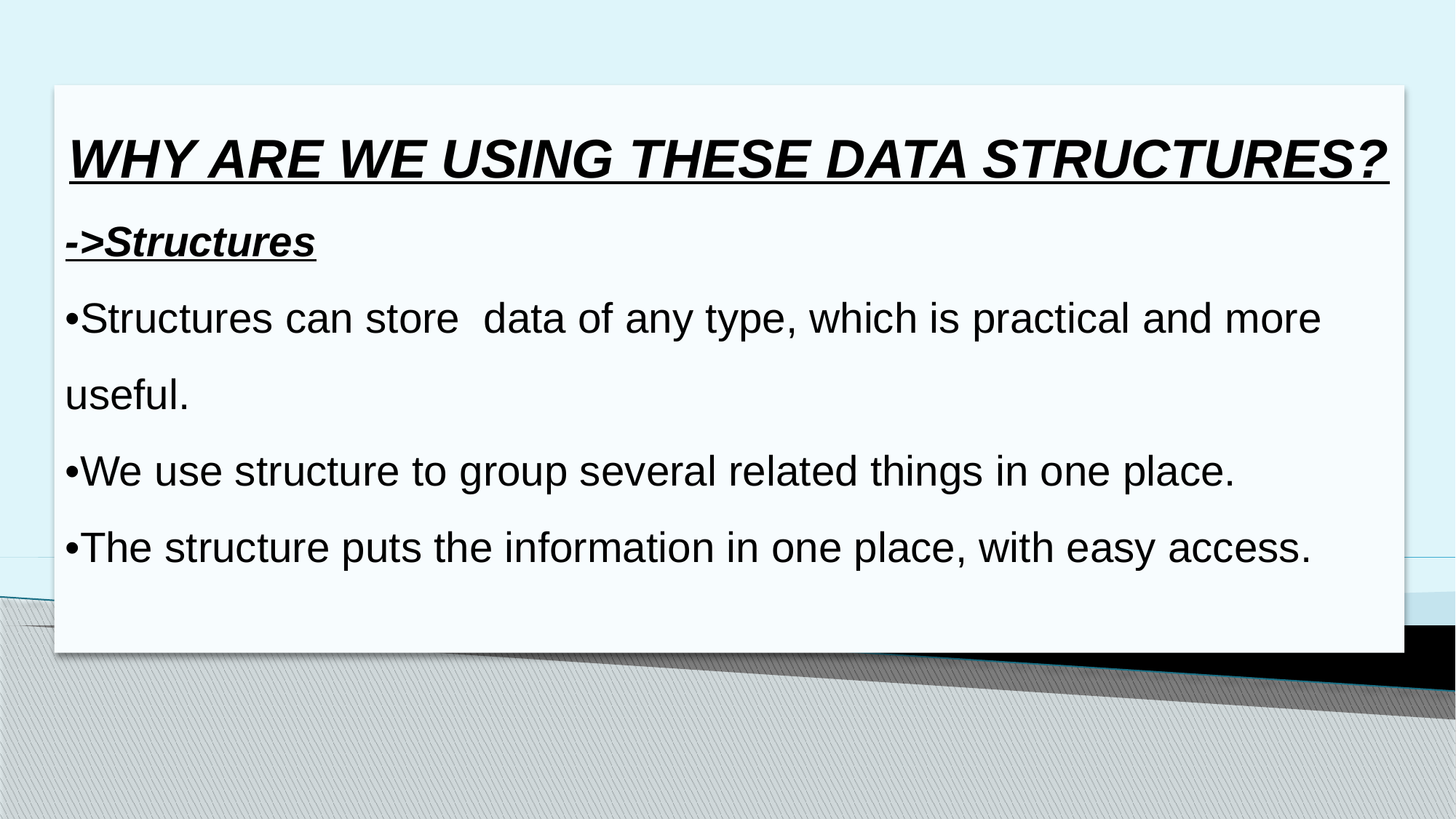

WHY ARE WE USING THESE DATA STRUCTURES?
->Structures
•Structures can store  data of any type, which is practical and more useful.
•We use structure to group several related things in one place.
•The structure puts the information in one place, with easy access.